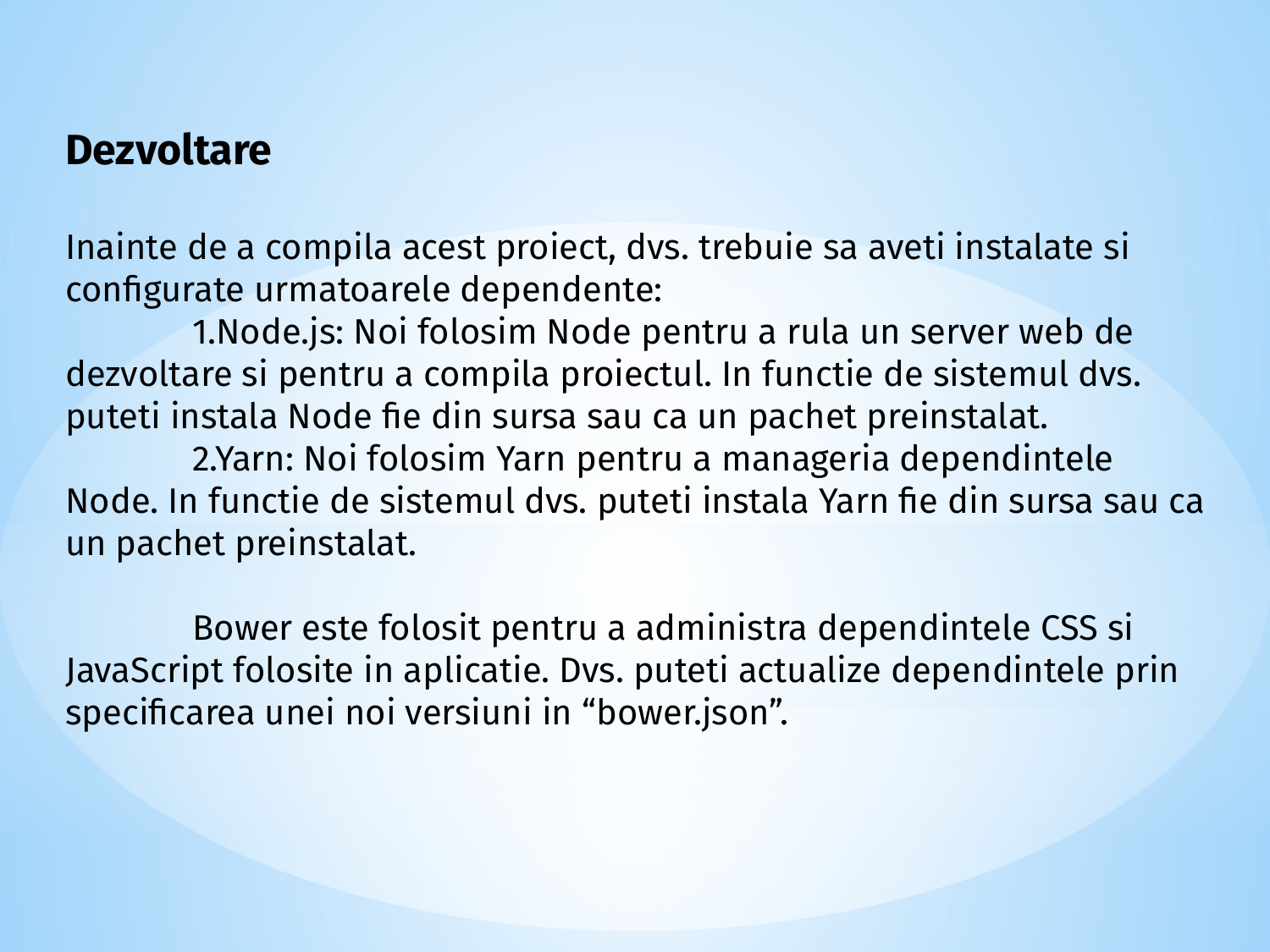

Dezvoltare

Inainte de a compila acest proiect, dvs. trebuie sa aveti instalate si configurate urmatoarele dependente:
	1.Node.js: Noi folosim Node pentru a rula un server web de dezvoltare si pentru a compila proiectul. In functie de sistemul dvs. puteti instala Node fie din sursa sau ca un pachet preinstalat.
	2.Yarn: Noi folosim Yarn pentru a manageria dependintele Node. In functie de sistemul dvs. puteti instala Yarn fie din sursa sau ca un pachet preinstalat.

	Bower este folosit pentru a administra dependintele CSS si JavaScript folosite in aplicatie. Dvs. puteti actualize dependintele prin specificarea unei noi versiuni in “bower.json”.